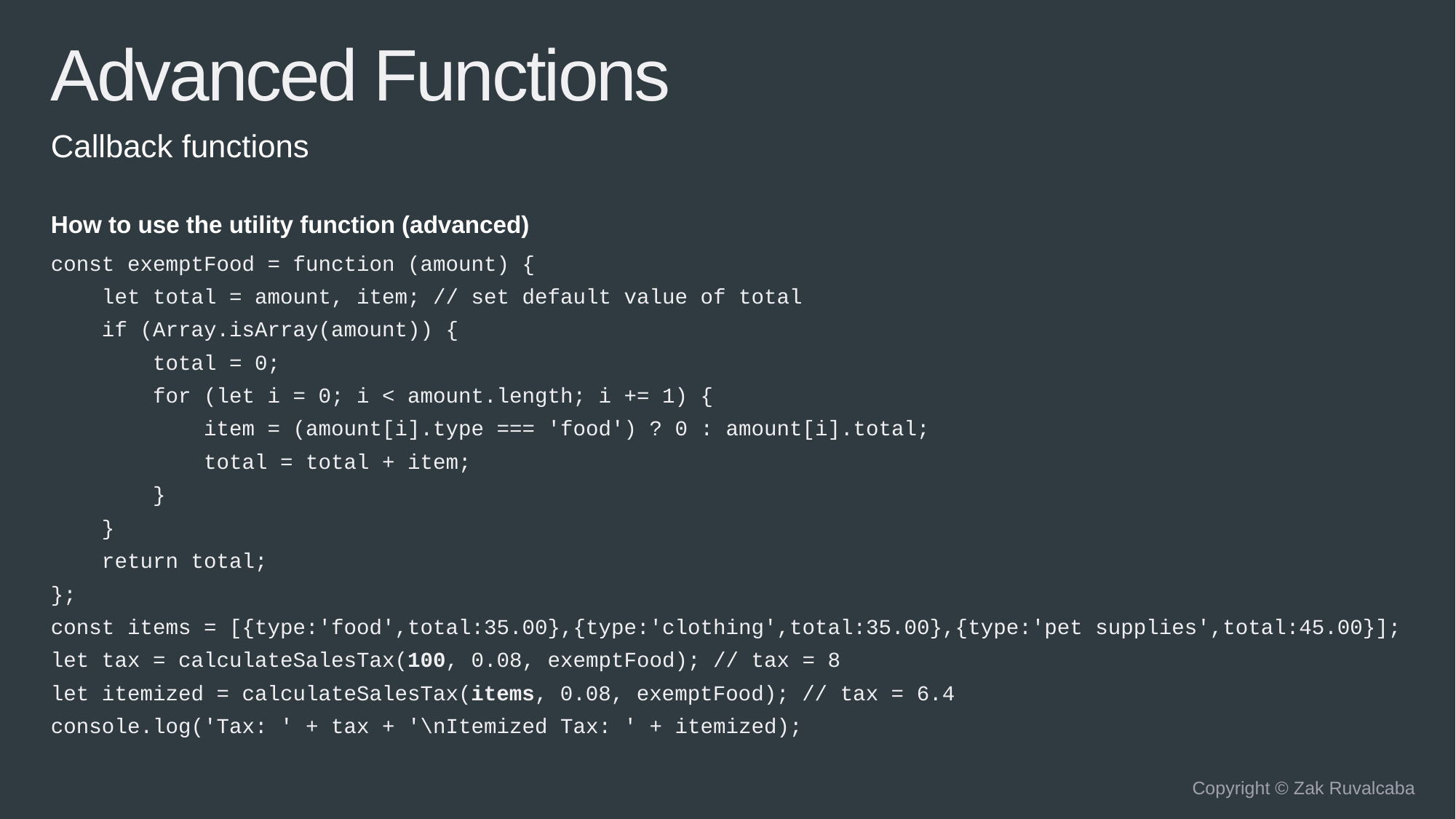

# Advanced Functions
Callback functions
How to use the utility function (advanced)
const exemptFood = function (amount) {
    let total = amount, item; // set default value of total
    if (Array.isArray(amount)) {
        total = 0;
        for (let i = 0; i < amount.length; i += 1) {
            item = (amount[i].type === 'food') ? 0 : amount[i].total;
            total = total + item;
        }
    }
    return total;
};
const items = [{type:'food',total:35.00},{type:'clothing',total:35.00},{type:'pet supplies',total:45.00}];
let tax = calculateSalesTax(100, 0.08, exemptFood); // tax = 8
let itemized = calculateSalesTax(items, 0.08, exemptFood); // tax = 6.4
console.log('Tax: ' + tax + '\nItemized Tax: ' + itemized);